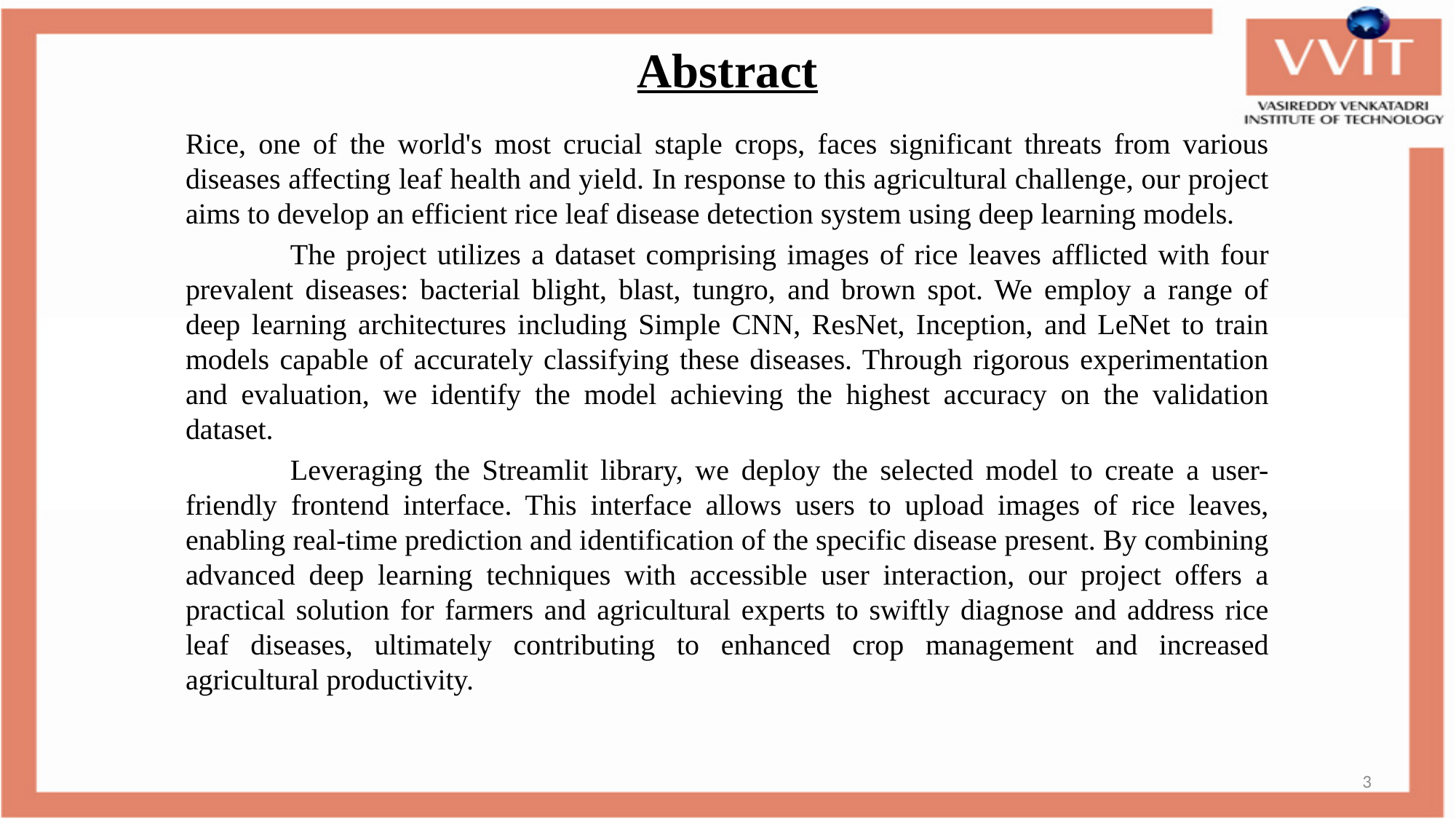

# Abstract
Rice, one of the world's most crucial staple crops, faces significant threats from various diseases affecting leaf health and yield. In response to this agricultural challenge, our project aims to develop an efficient rice leaf disease detection system using deep learning models.
	The project utilizes a dataset comprising images of rice leaves afflicted with four prevalent diseases: bacterial blight, blast, tungro, and brown spot. We employ a range of deep learning architectures including Simple CNN, ResNet, Inception, and LeNet to train models capable of accurately classifying these diseases. Through rigorous experimentation and evaluation, we identify the model achieving the highest accuracy on the validation dataset.
	Leveraging the Streamlit library, we deploy the selected model to create a user-friendly frontend interface. This interface allows users to upload images of rice leaves, enabling real-time prediction and identification of the specific disease present. By combining advanced deep learning techniques with accessible user interaction, our project offers a practical solution for farmers and agricultural experts to swiftly diagnose and address rice leaf diseases, ultimately contributing to enhanced crop management and increased agricultural productivity.
3